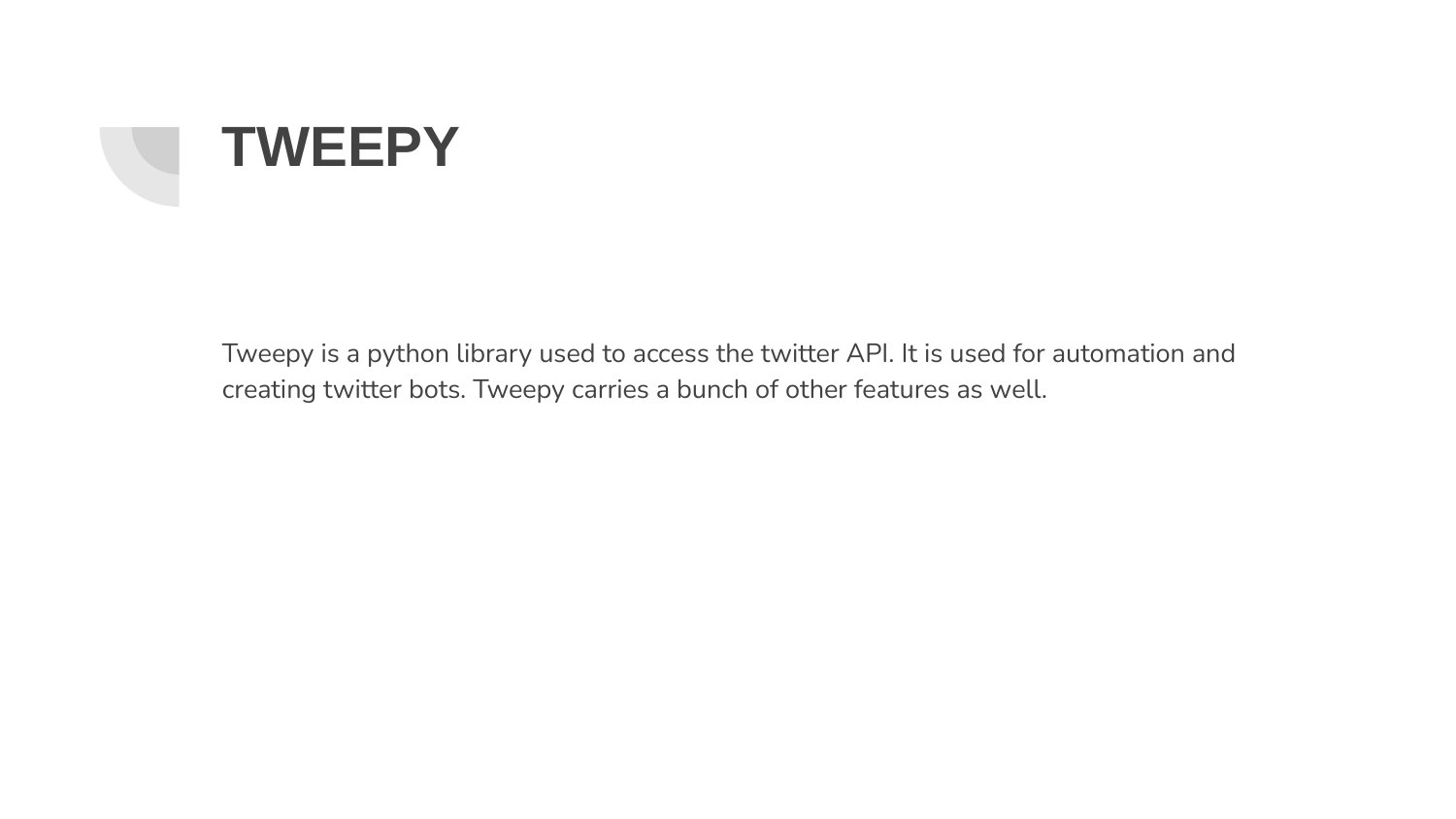

# TWEEPY
Tweepy is a python library used to access the twitter API. It is used for automation and creating twitter bots. Tweepy carries a bunch of other features as well.